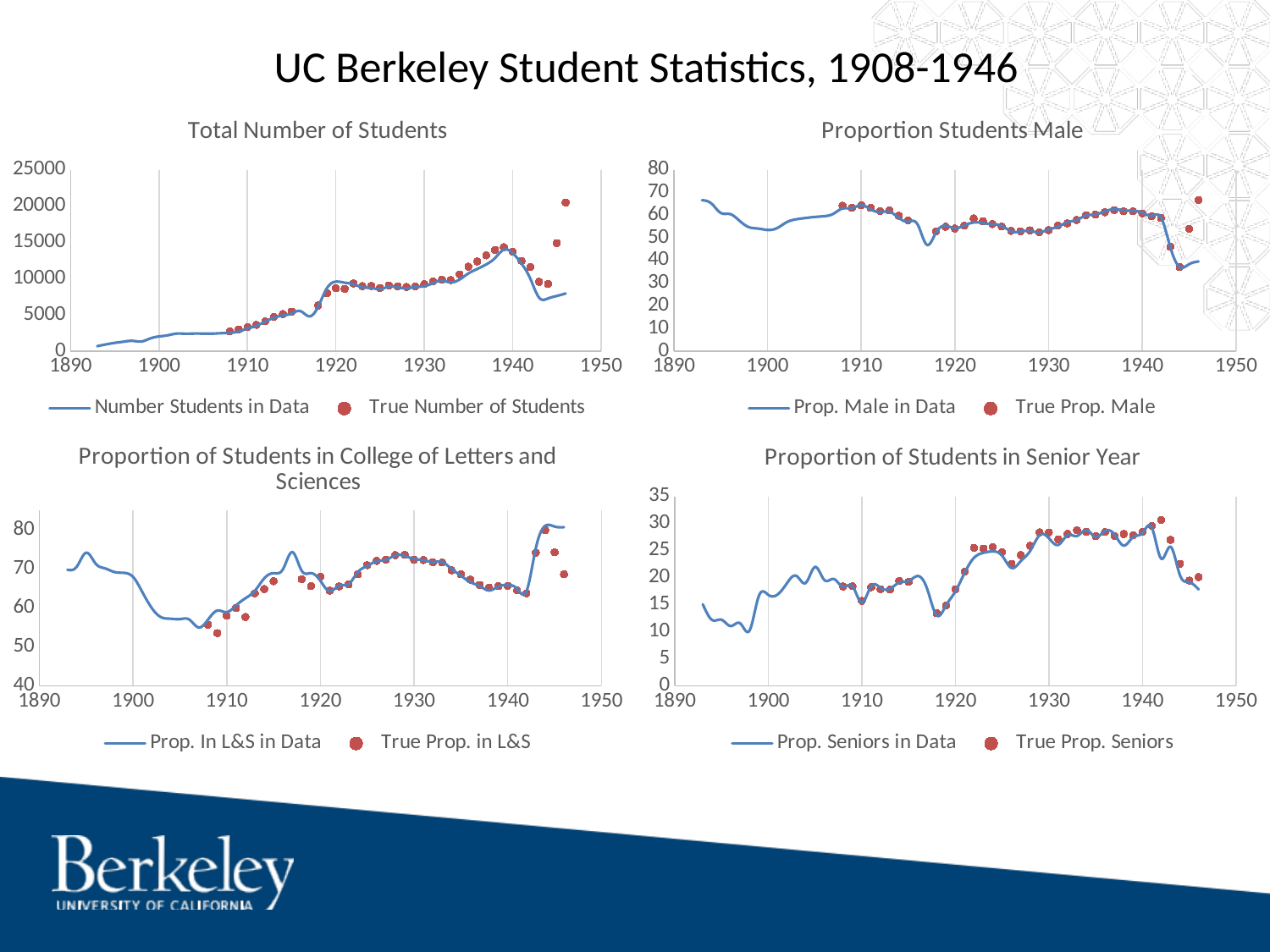

UC Berkeley Student Statistics, 1908-1946

### Chart: Total Number of Students

| Category | Number Students in Data | True Number of Students |
|---|---|---|

### Chart: Proportion Students Male

| Category | Prop. Male in Data | True Prop. Male |
|---|---|---|

### Chart: Proportion of Students in College of Letters and Sciences

| Category | Prop. In L&S in Data | True Prop. in L&S |
|---|---|---|

### Chart: Proportion of Students in Senior Year

| Category | Prop. Seniors in Data | True Prop. Seniors |
|---|---|---|